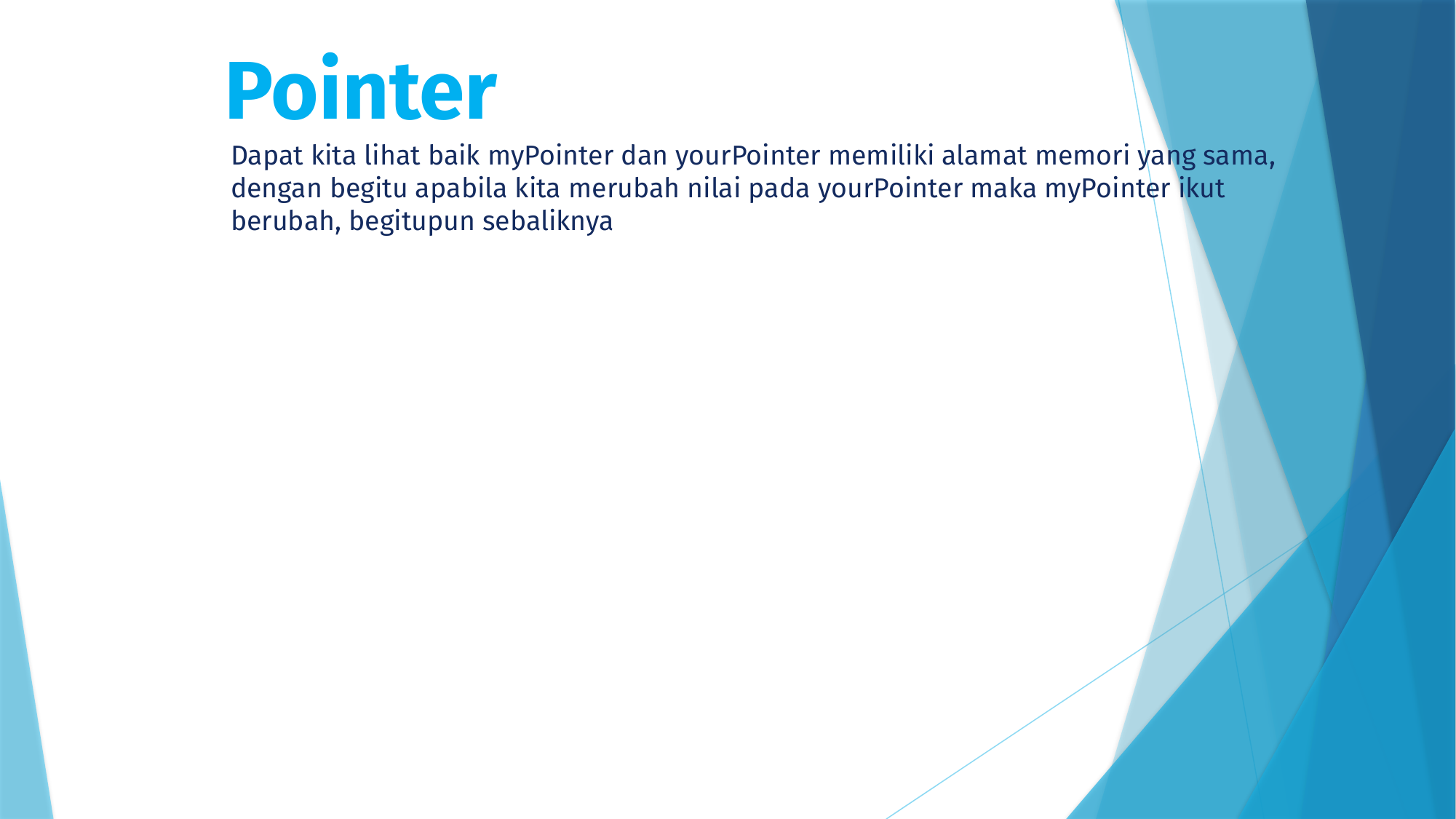

Pointer
Dapat kita lihat baik myPointer dan yourPointer memiliki alamat memori yang sama, dengan begitu apabila kita merubah nilai pada yourPointer maka myPointer ikut berubah, begitupun sebaliknya